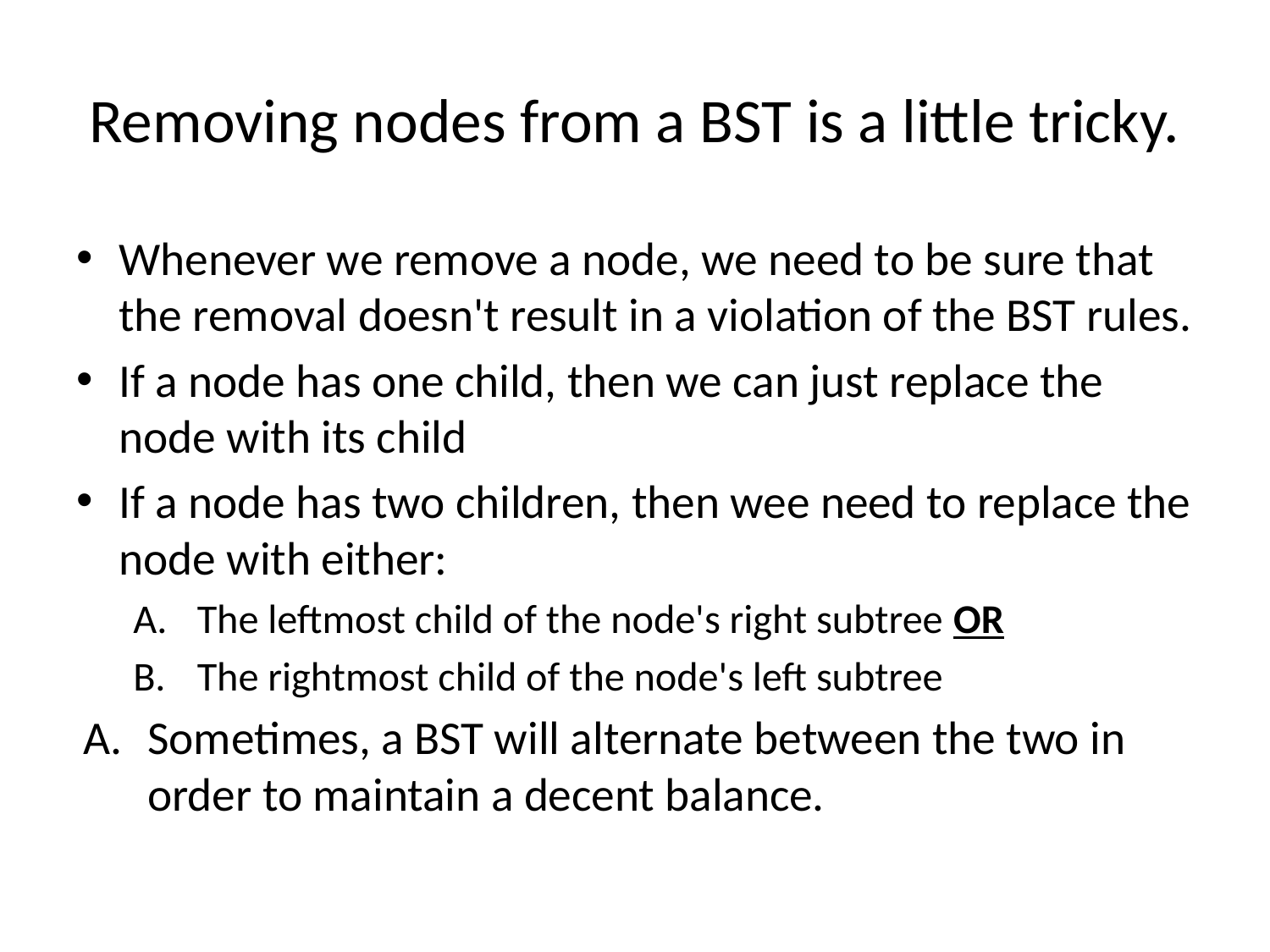

# Removing nodes from a BST is a little tricky.
Whenever we remove a node, we need to be sure that the removal doesn't result in a violation of the BST rules.
If a node has one child, then we can just replace the node with its child
If a node has two children, then wee need to replace the node with either:
The leftmost child of the node's right subtree OR
The rightmost child of the node's left subtree
Sometimes, a BST will alternate between the two in order to maintain a decent balance.